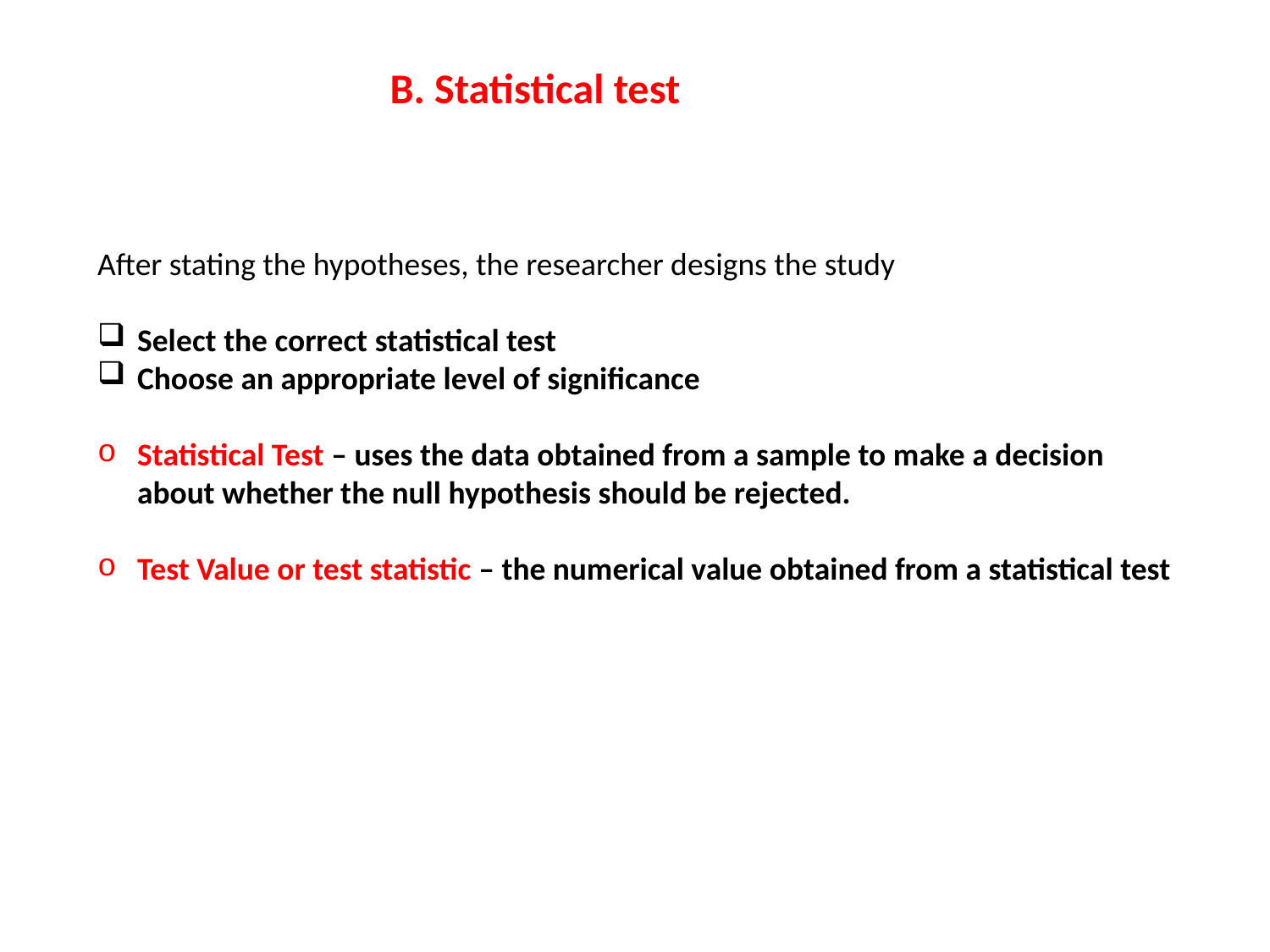

B. Statistical test

After stating the hypotheses, the researcher designs the study

Select the correct statistical test
Choose an appropriate level of significance

Statistical Test – uses the data obtained from a sample to make a decision about whether the null hypothesis should be rejected.
Test Value or test statistic – the numerical value obtained from a statistical test